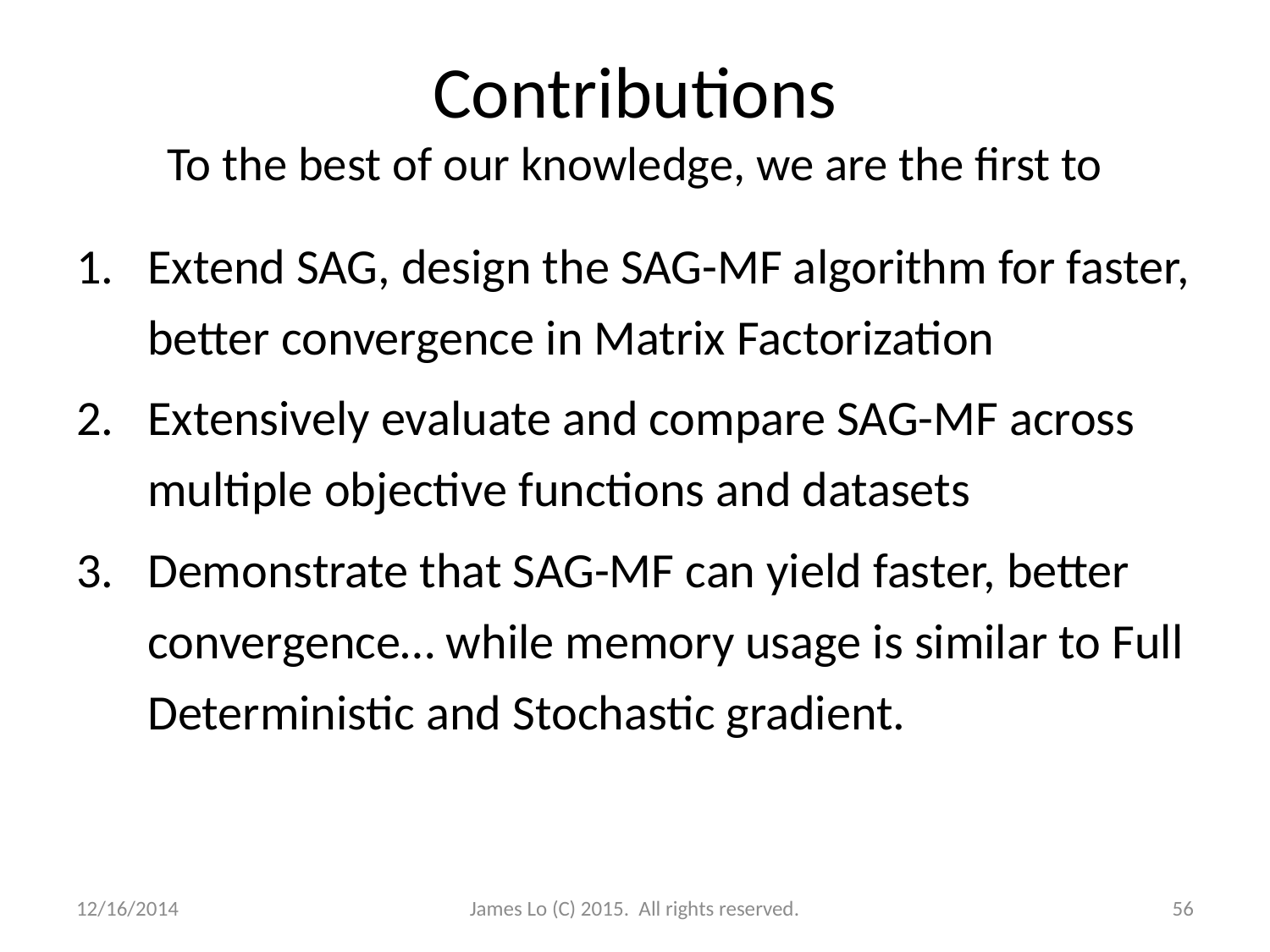

# Contributions To the best of our knowledge, we are the first to
Extend SAG, design the SAG-MF algorithm for faster, better convergence in Matrix Factorization
Extensively evaluate and compare SAG-MF across multiple objective functions and datasets
Demonstrate that SAG-MF can yield faster, better convergence… while memory usage is similar to Full Deterministic and Stochastic gradient.
12/16/2014
James Lo (C) 2015.  All rights reserved.
56